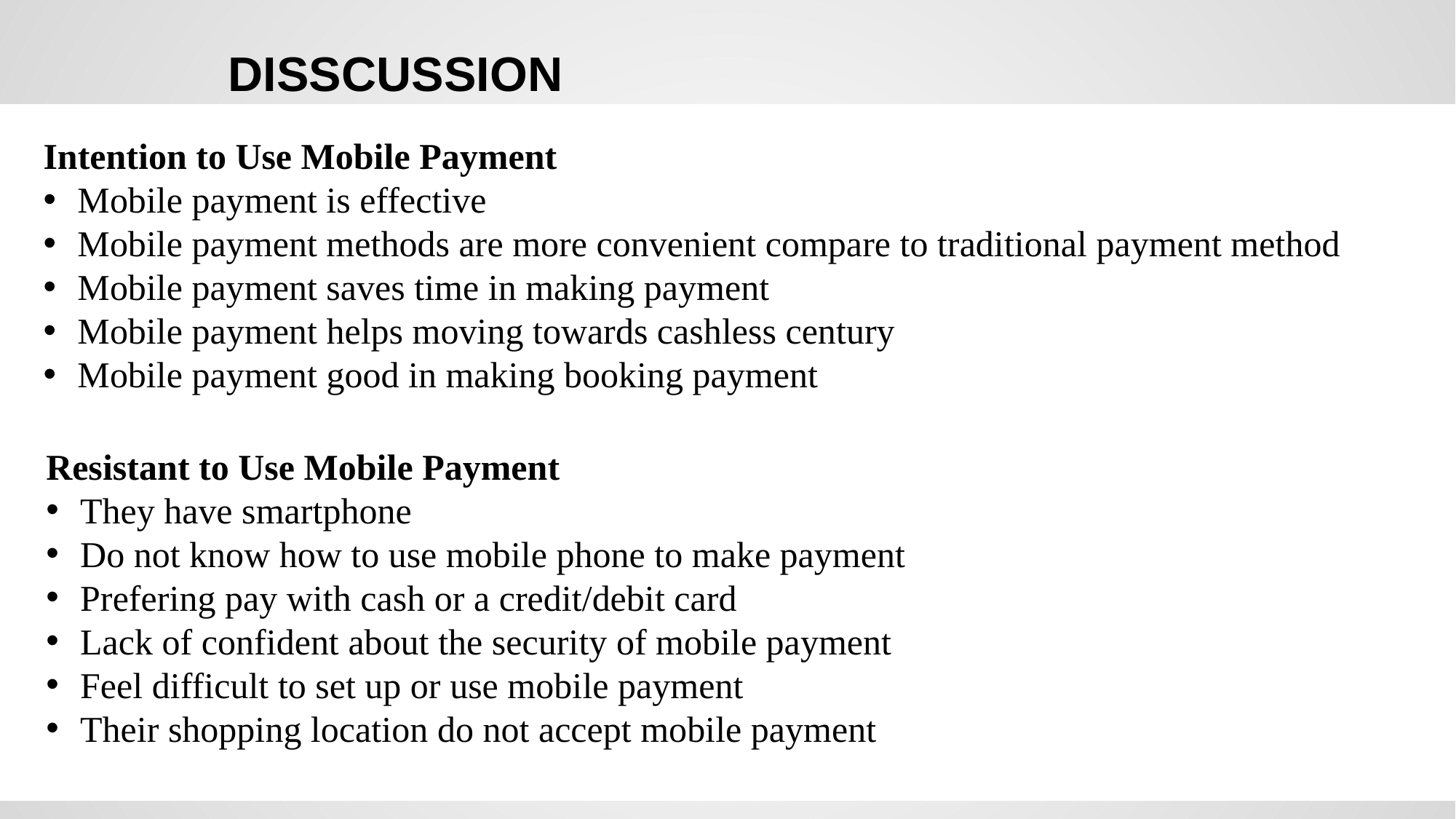

# DISSCUSSION
Intention to Use Mobile Payment
Mobile payment is effective
Mobile payment methods are more convenient compare to traditional payment method
Mobile payment saves time in making payment
Mobile payment helps moving towards cashless century
Mobile payment good in making booking payment
Resistant to Use Mobile Payment
They have smartphone
Do not know how to use mobile phone to make payment
Prefering pay with cash or a credit/debit card
Lack of confident about the security of mobile payment
Feel difficult to set up or use mobile payment
Their shopping location do not accept mobile payment